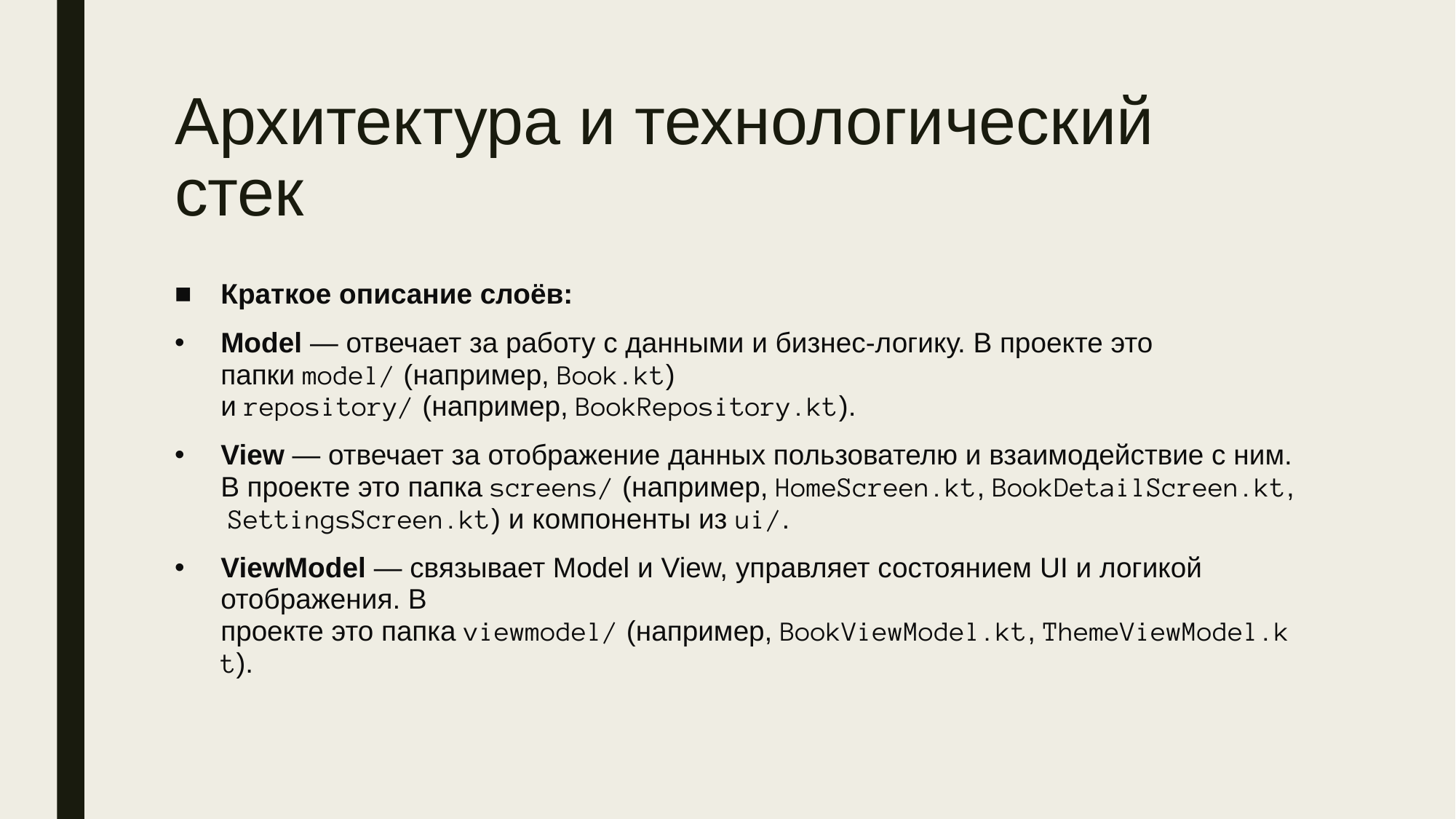

# Архитектура и технологический стек
Краткое описание слоёв:
Model — отвечает за работу с данными и бизнес-логику. В проекте это папки model/ (например, Book.kt) и repository/ (например, BookRepository.kt).
View — отвечает за отображение данных пользователю и взаимодействие с ним. В проекте это папка screens/ (например, HomeScreen.kt, BookDetailScreen.kt, SettingsScreen.kt) и компоненты из ui/.
ViewModel — связывает Model и View, управляет состоянием UI и логикой отображения. В проекте это папка viewmodel/ (например, BookViewModel.kt, ThemeViewModel.kt).